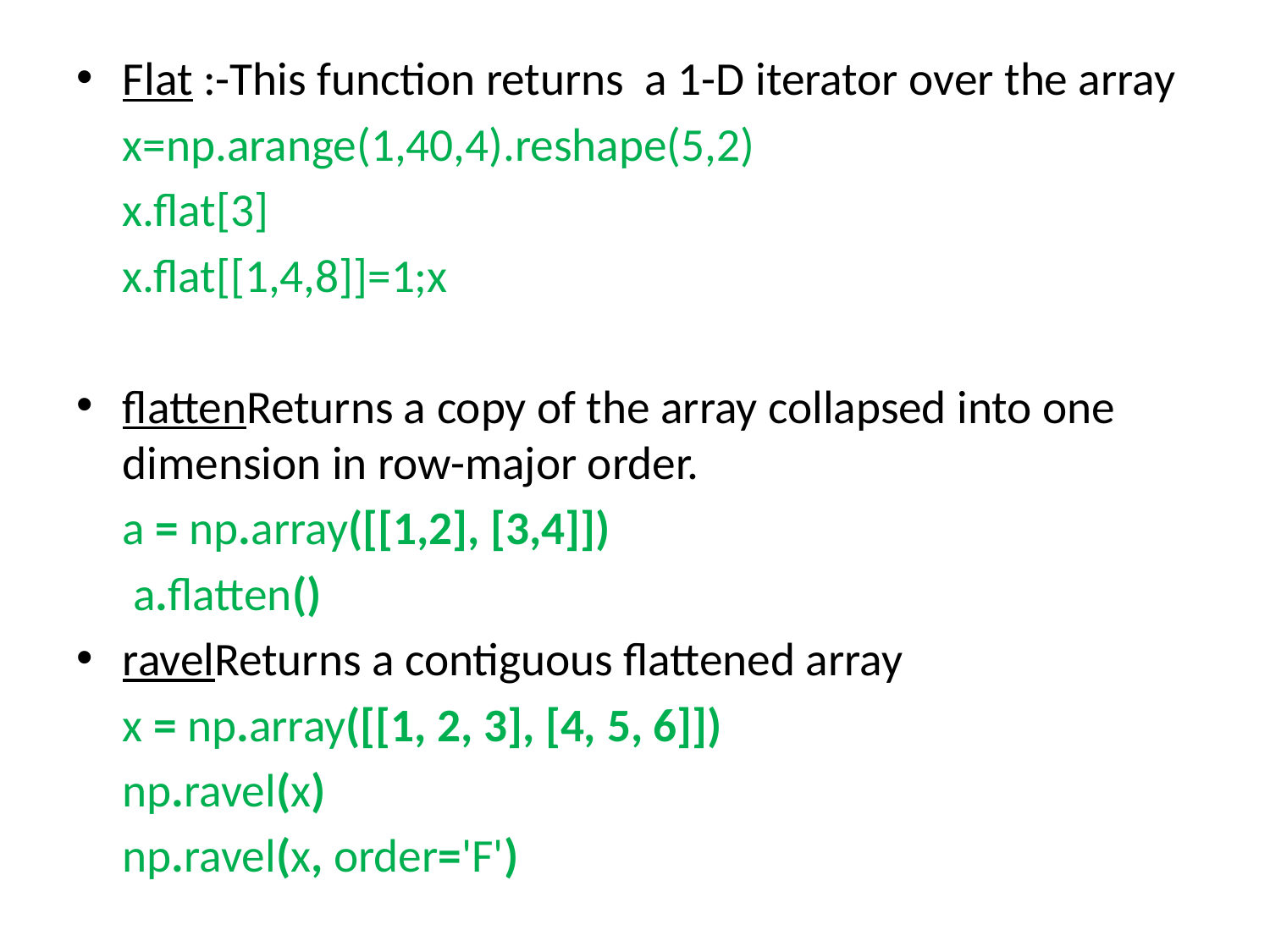

Flat :-This function returns  a 1-D iterator over the array
 	x=np.arange(1,40,4).reshape(5,2)
	x.flat[3]
	x.flat[[1,4,8]]=1;x

flattenReturns a copy of the array collapsed into one dimension in row-major order.
	a = np.array([[1,2], [3,4]])
	 a.flatten()
ravelReturns a contiguous flattened array
	x = np.array([[1, 2, 3], [4, 5, 6]])
	np.ravel(x)
	np.ravel(x, order='F')